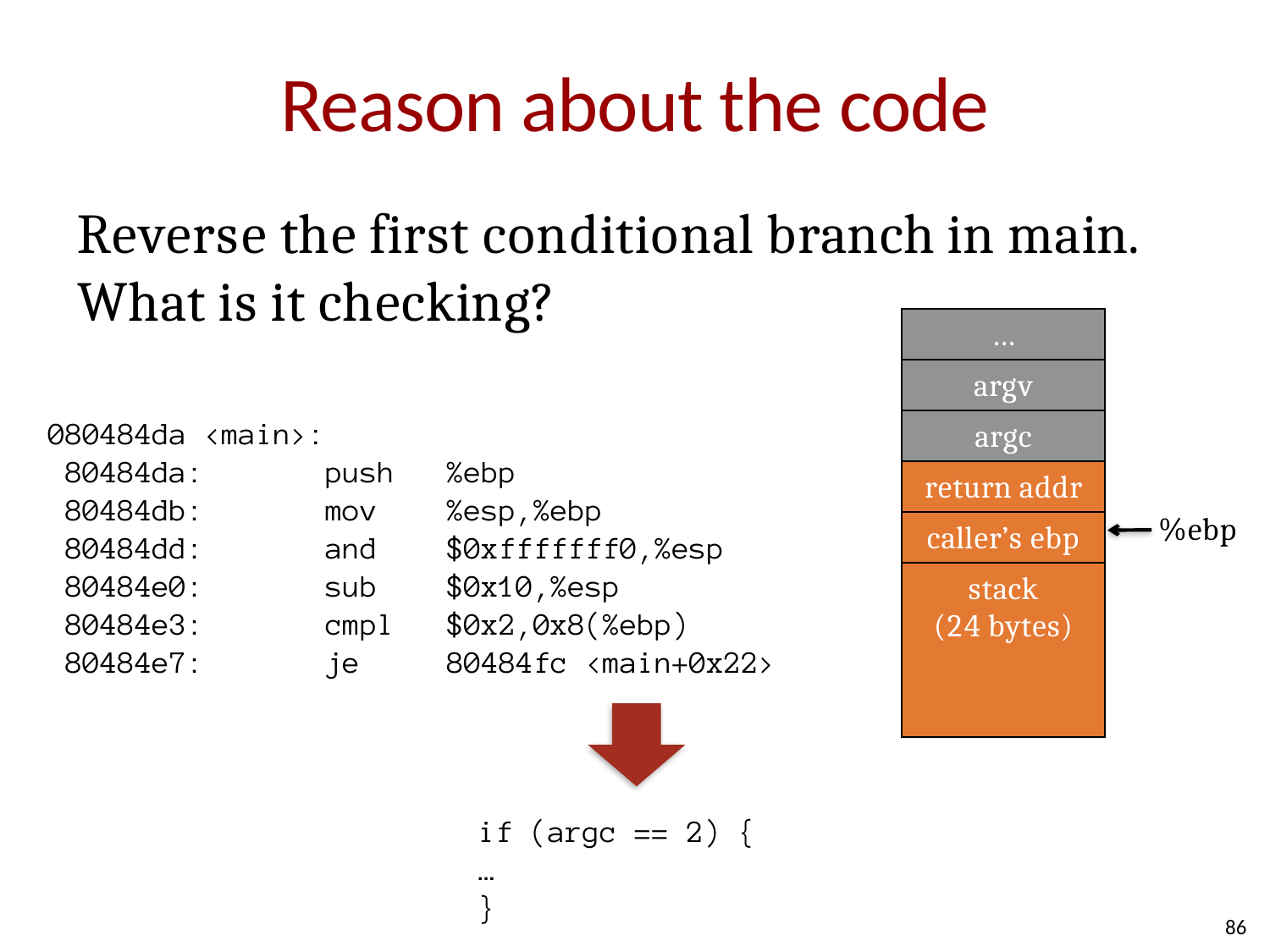

# Reason about the code
Reverse the first conditional branch in main. What is it checking?
| … |
| --- |
| argv |
| argc |
| return addr |
| caller’s ebp |
| stack (24 bytes) |
080484da <main>:
 80484da:       push   %ebp
 80484db:       mov    %esp,%ebp
 80484dd:       and    $0xfffffff0,%esp
 80484e0:       sub    $0x10,%esp
 80484e3:       cmpl   $0x2,0x8(%ebp)
 80484e7:       je     80484fc <main+0x22>
%ebp

if (argc == 2) {
…
}
86